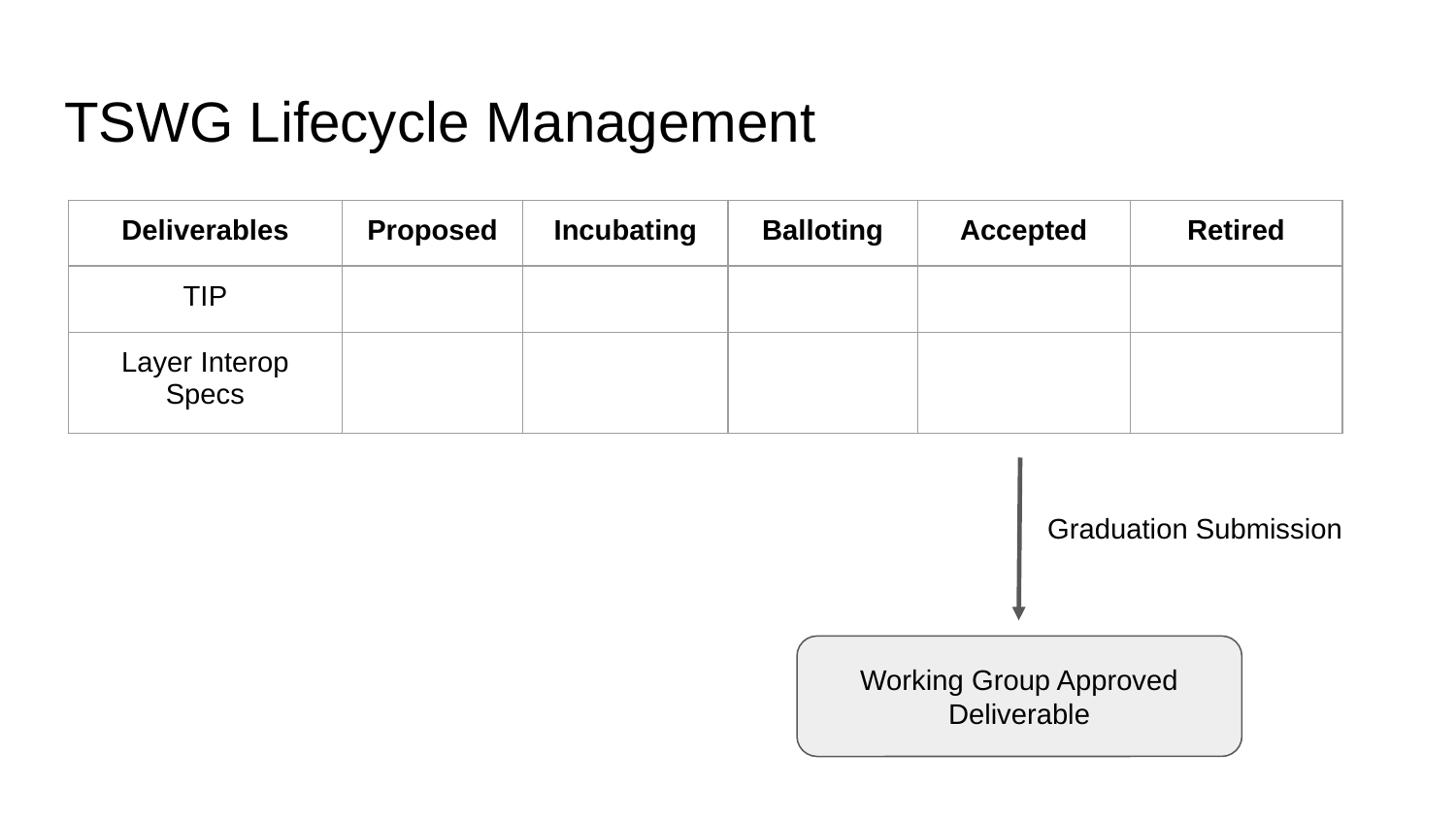

# TSWG Lifecycle Management
| Deliverables | Proposed | Incubating | Balloting | Accepted | Retired |
| --- | --- | --- | --- | --- | --- |
| TIP |  |  |  |  |  |
| Layer Interop Specs |  |  |  |  |  |
Graduation Submission
Working Group Approved Deliverable